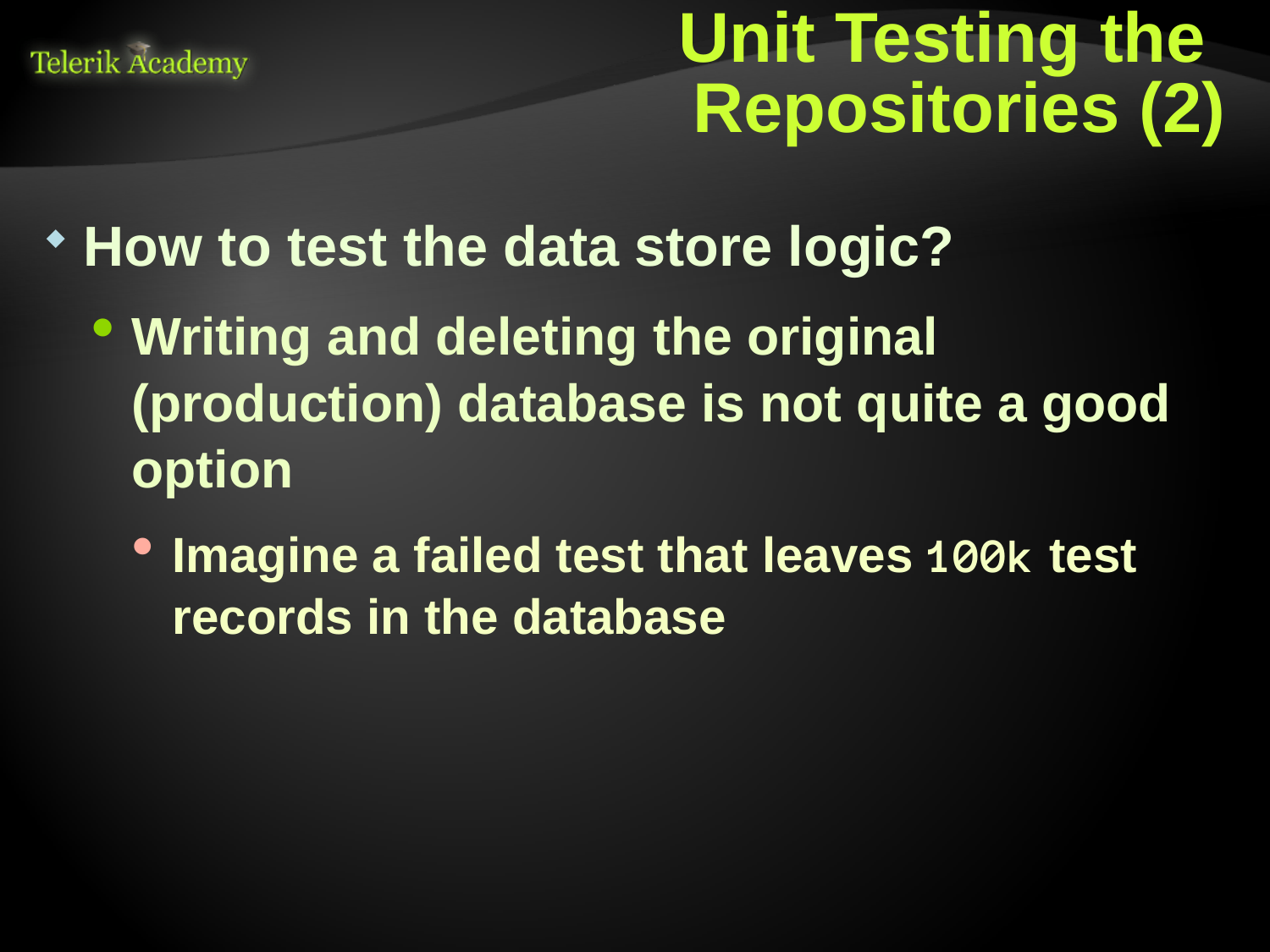

# Unit Testing the Repositories (2)
How to test the data store logic?
Writing and deleting the original (production) database is not quite a good option
Imagine a failed test that leaves 100k test records in the database